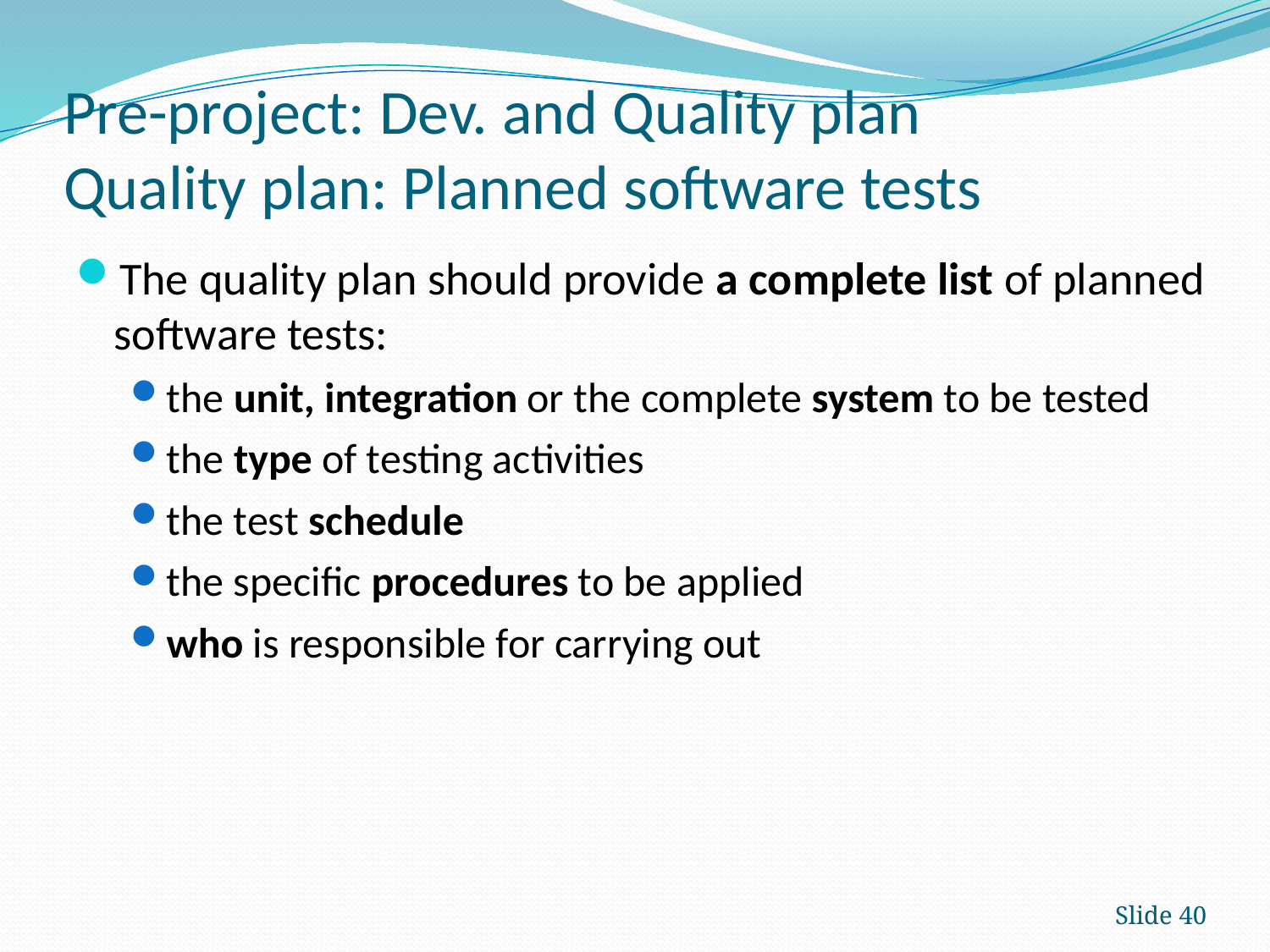

# Pre-project: Dev. and Quality plan Quality plan: Planned software tests
The quality plan should provide a complete list of planned software tests:
the unit, integration or the complete system to be tested
the type of testing activities
the test schedule
the specific procedures to be applied
who is responsible for carrying out
Slide 40